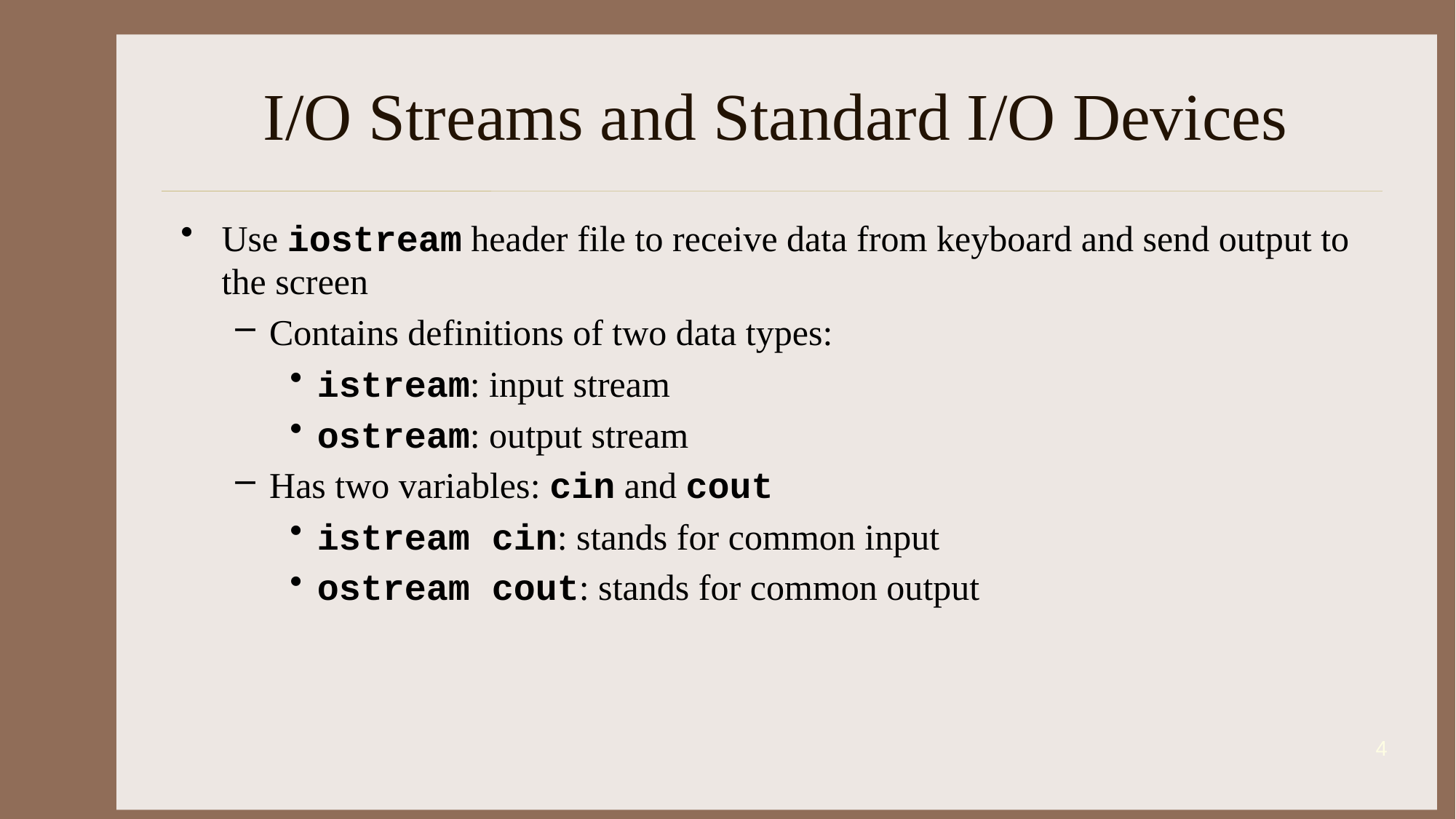

# I/O Streams and Standard I/O Devices
Use iostream header file to receive data from keyboard and send output to the screen
Contains definitions of two data types:
istream: input stream
ostream: output stream
Has two variables: cin and cout
istream cin: stands for common input
ostream cout: stands for common output
4